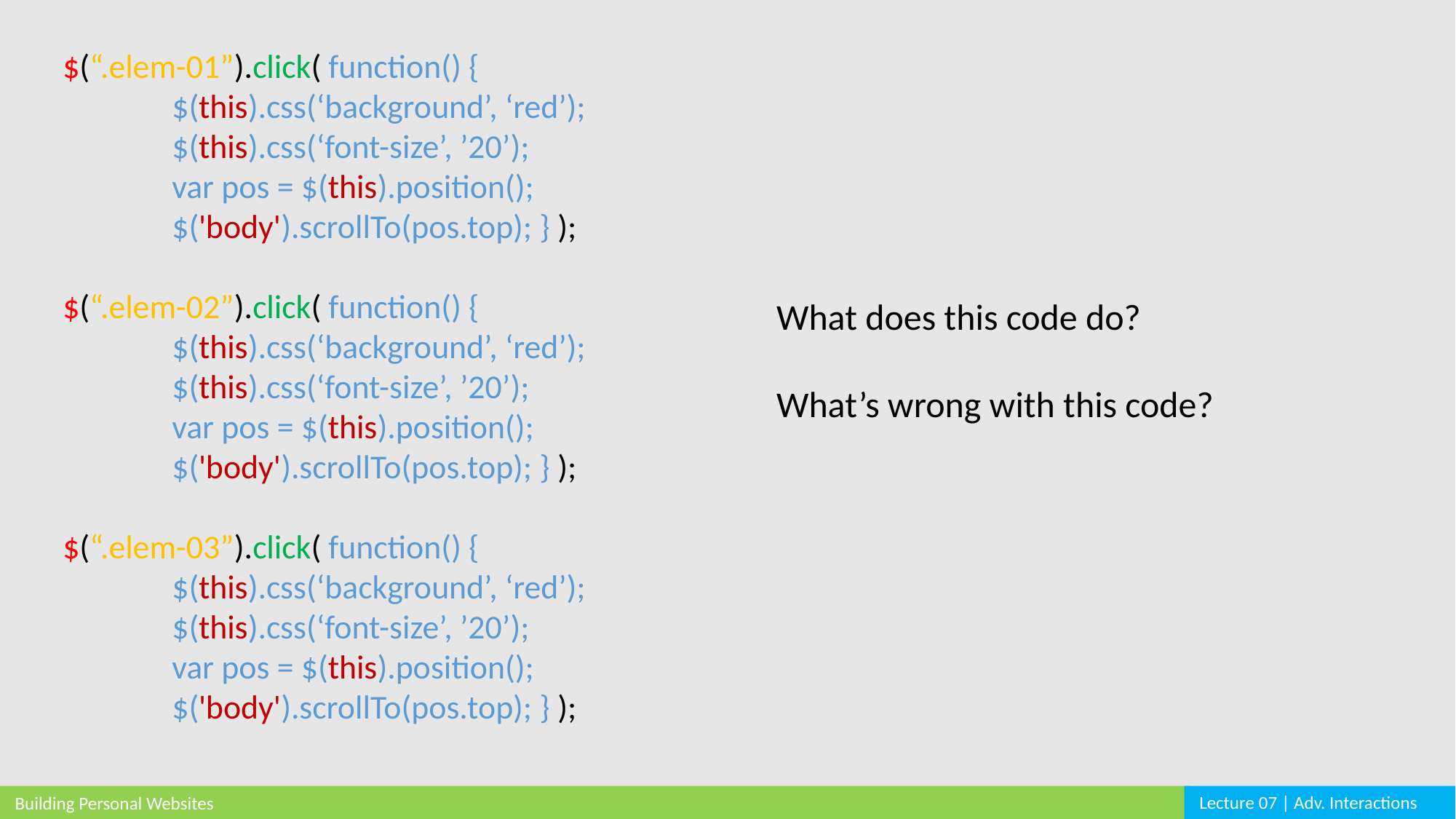

$(“.elem-01”).click( function() {
	$(this).css(‘background’, ‘red’);
	$(this).css(‘font-size’, ’20’);
	var pos = $(this).position();
	$('body').scrollTo(pos.top); } );

$(“.elem-02”).click( function() {
	$(this).css(‘background’, ‘red’);
	$(this).css(‘font-size’, ’20’);
	var pos = $(this).position();
	$('body').scrollTo(pos.top); } );

$(“.elem-03”).click( function() {
	$(this).css(‘background’, ‘red’);
	$(this).css(‘font-size’, ’20’);
	var pos = $(this).position();
	$('body').scrollTo(pos.top); } );

What does this code do?

What’s wrong with this code?
Lecture 07 | Adv. Interactions

Building Personal Websites